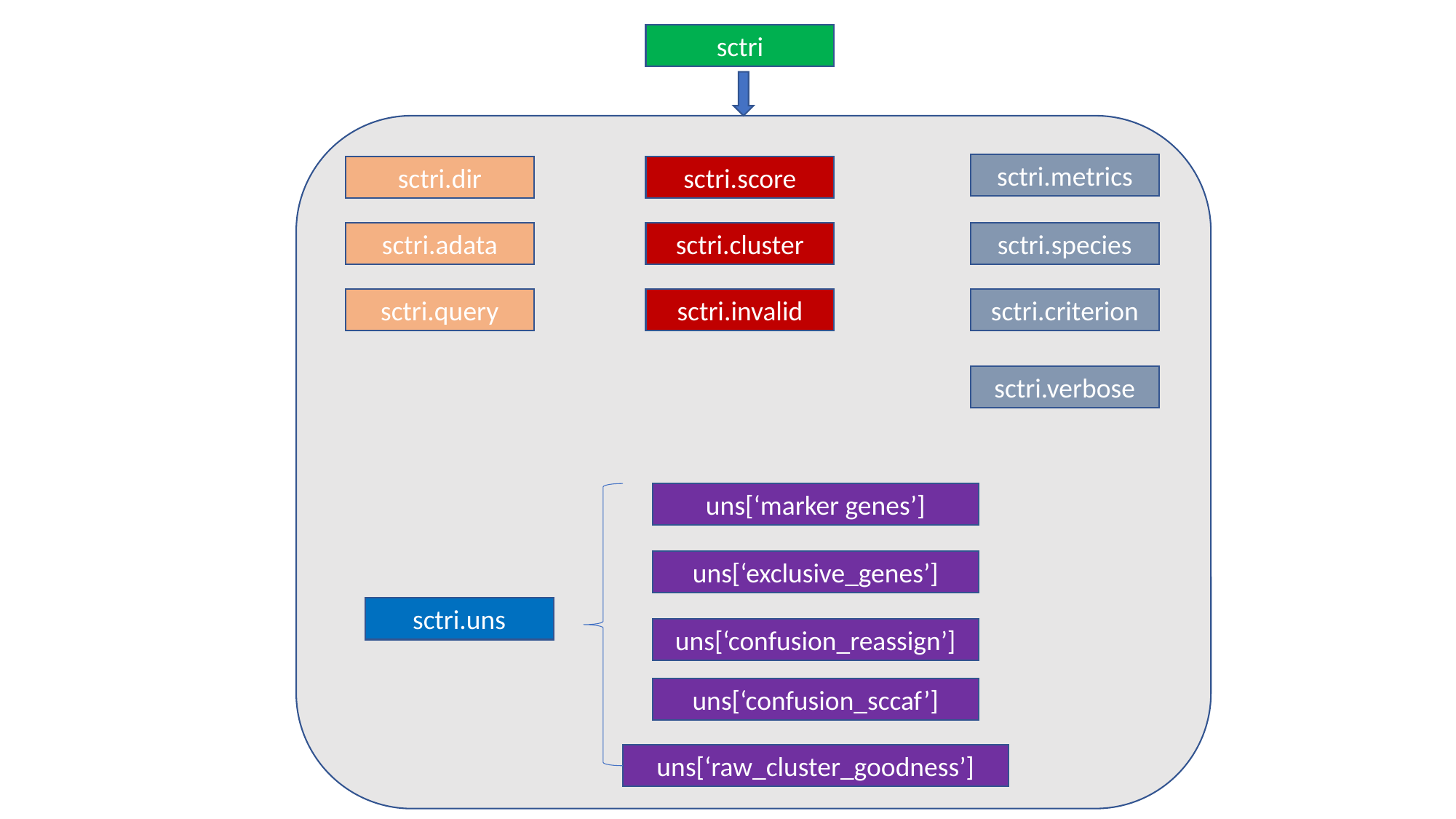

sctri

sctri.metrics
sctri.dir
sctri.score
sctri.species
sctri.cluster
sctri.adata
sctri.criterion
sctri.query
sctri.invalid
sctri.verbose

uns[‘marker genes’]
uns[‘exclusive_genes’]
sctri.uns
uns[‘confusion_reassign’]
uns[‘confusion_sccaf’]
uns[‘raw_cluster_goodness’]